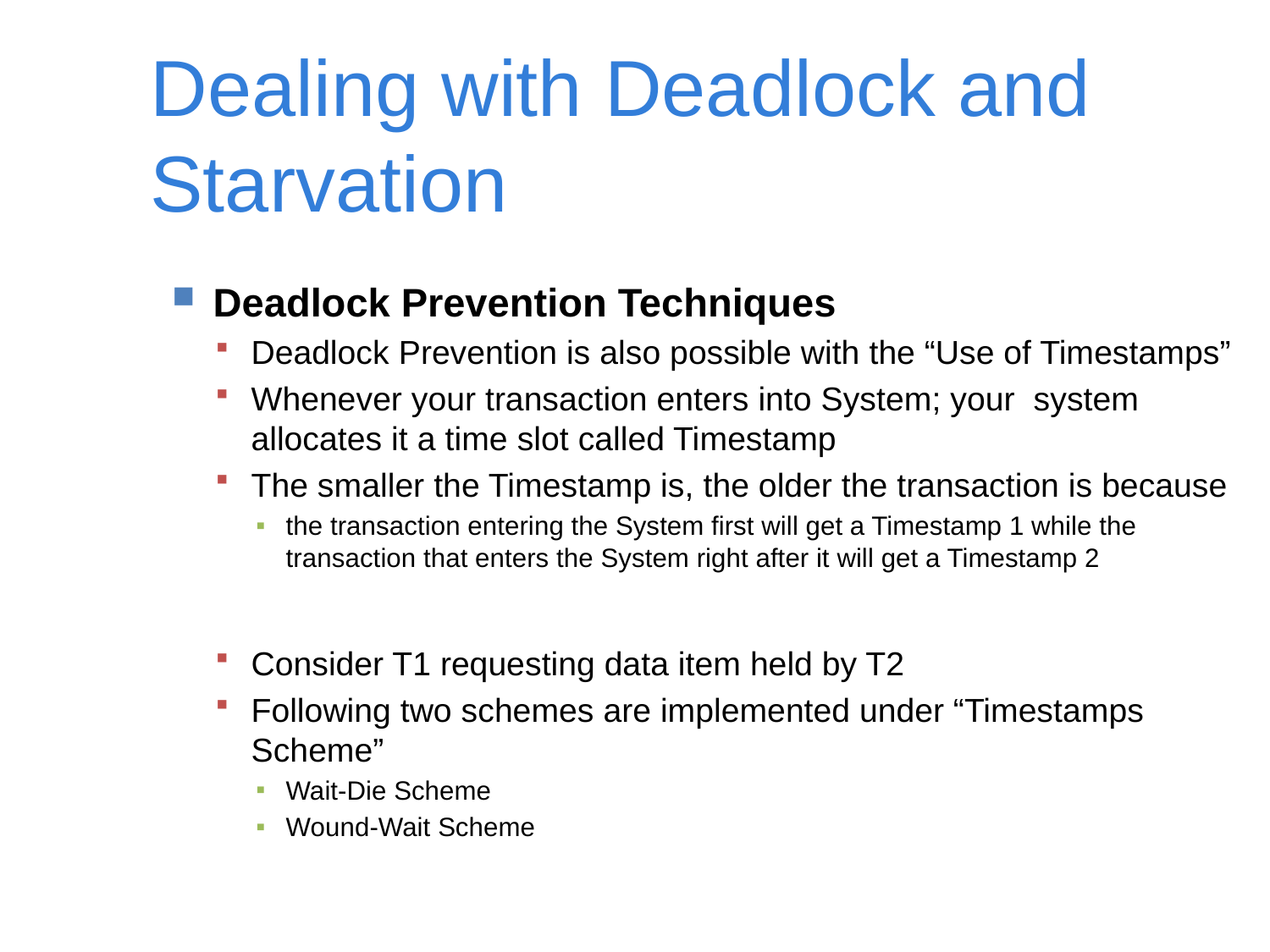

Dealing with Deadlock and Starvation
Deadlock Prevention Techniques
Deadlock Prevention is also possible with the “Use of Timestamps”
Whenever your transaction enters into System; your  system allocates it a time slot called Timestamp
The smaller the Timestamp is, the older the transaction is because
the transaction entering the System first will get a Timestamp 1 while the transaction that enters the System right after it will get a Timestamp 2

Consider T1 requesting data item held by T2
Following two schemes are implemented under “Timestamps Scheme”
Wait-Die Scheme
Wound-Wait Scheme